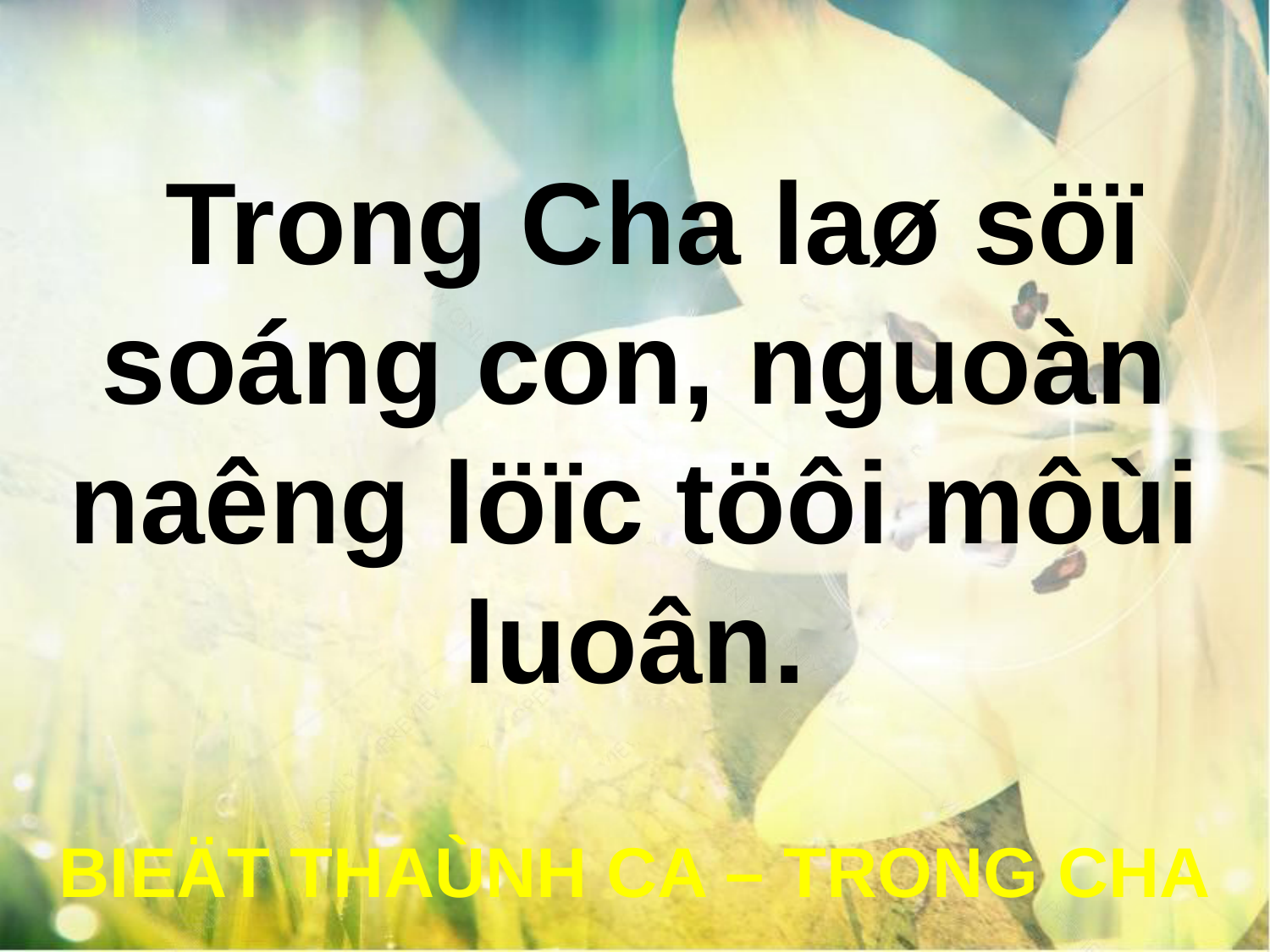

Trong Cha laø söï soáng con, nguoàn naêng löïc töôi môùi luoân.
BIEÄT THAÙNH CA – TRONG CHA